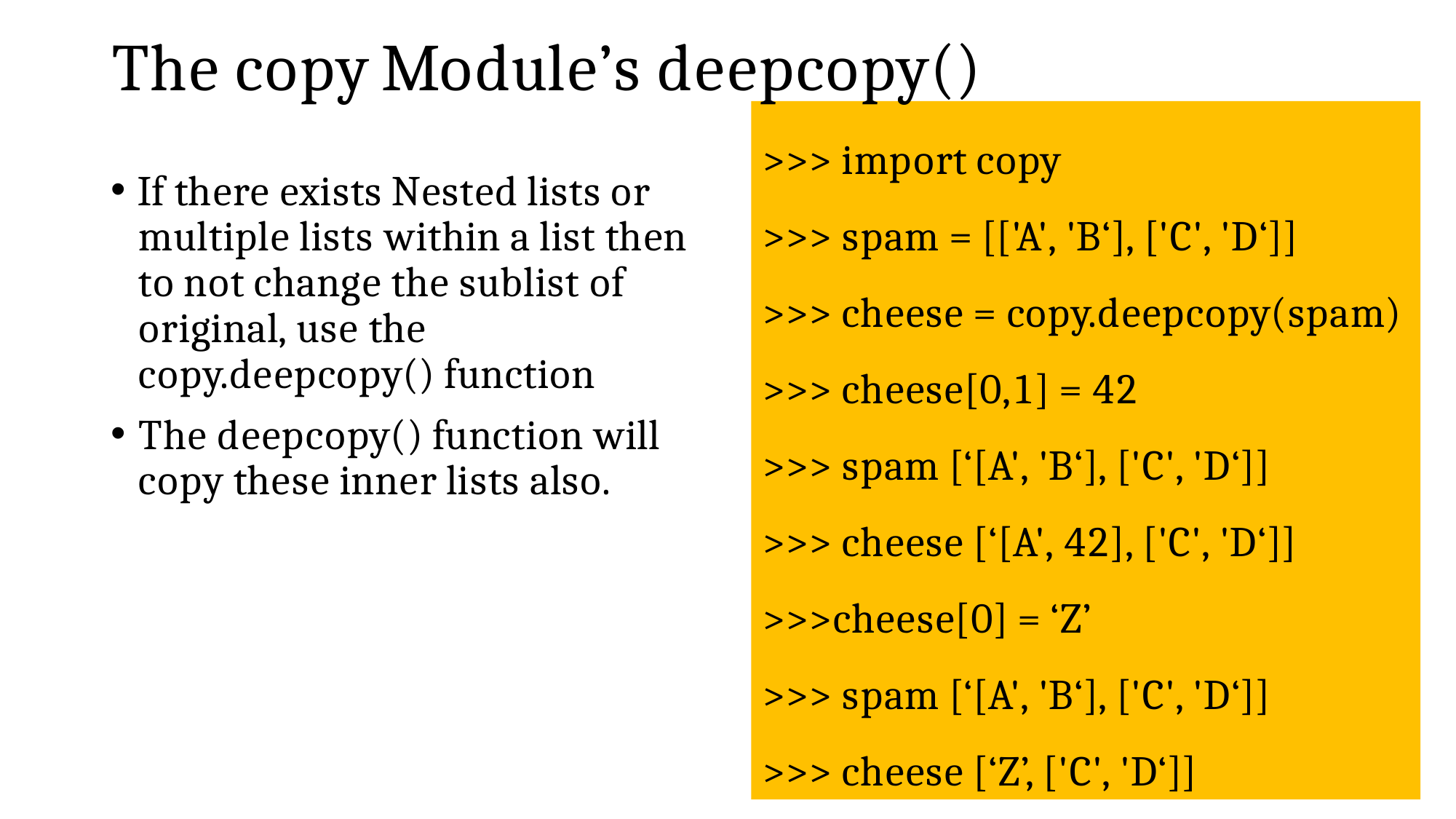

# The copy Module’s deepcopy()
>>> import copy
>>> spam = [['A', 'B‘], ['C', 'D‘]]
>>> cheese = copy.deepcopy(spam)
>>> cheese[0,1] = 42
>>> spam [‘[A', 'B‘], ['C', 'D‘]]
>>> cheese [‘[A', 42], ['C', 'D‘]]
>>>cheese[0] = ‘Z’
>>> spam [‘[A', 'B‘], ['C', 'D‘]]
>>> cheese [‘Z’, ['C', 'D‘]]
If there exists Nested lists or multiple lists within a list then to not change the sublist of original, use the copy.deepcopy() function
The deepcopy() function will copy these inner lists also.